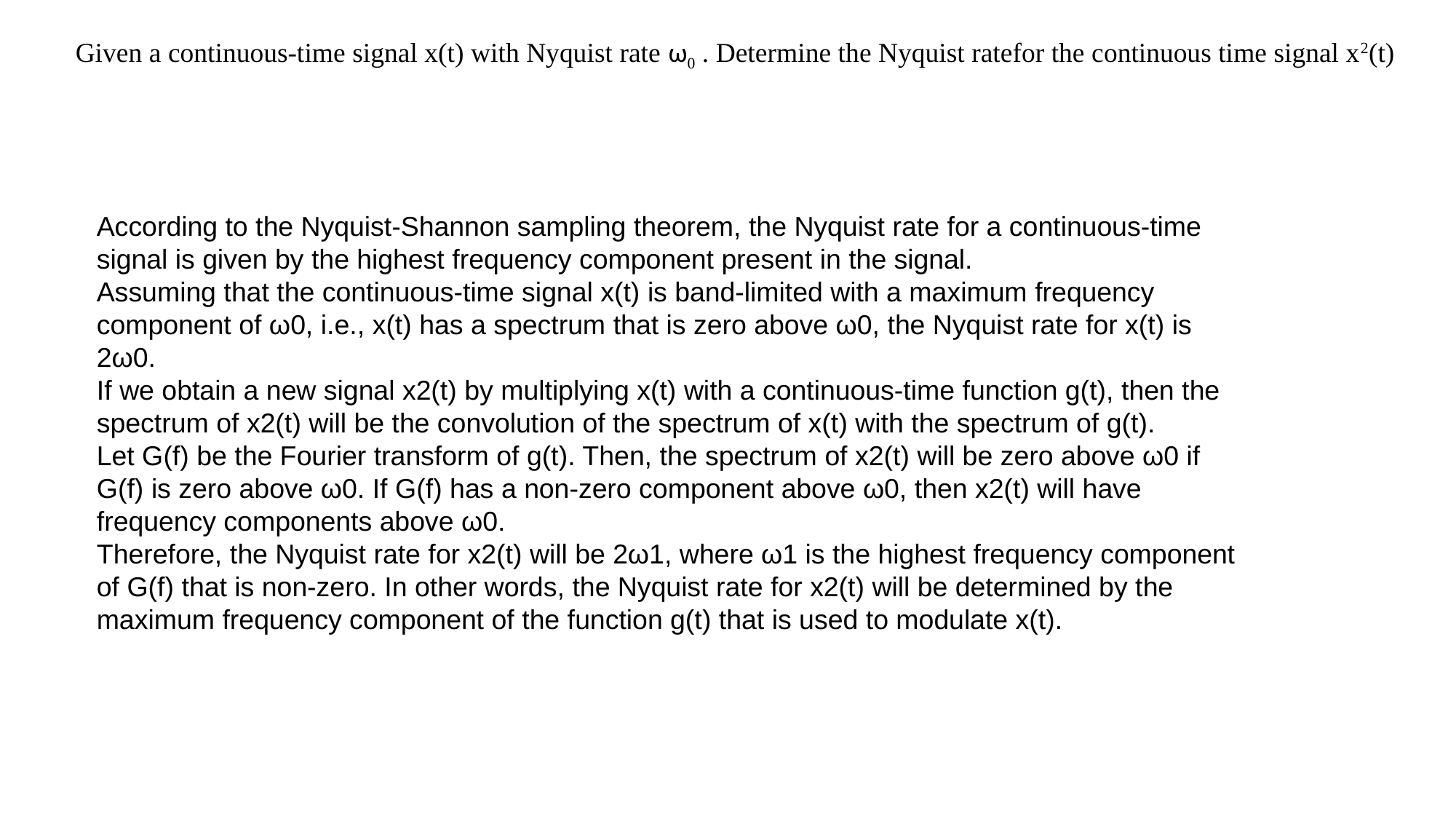

Given a continuous-time signal x(t) with Nyquist rate ω0 . Determine the Nyquist ratefor the continuous time signal x2(t)
According to the Nyquist-Shannon sampling theorem, the Nyquist rate for a continuous-time signal is given by the highest frequency component present in the signal.
Assuming that the continuous-time signal x(t) is band-limited with a maximum frequency component of ω0, i.e., x(t) has a spectrum that is zero above ω0, the Nyquist rate for x(t) is 2ω0.
If we obtain a new signal x2(t) by multiplying x(t) with a continuous-time function g(t), then the spectrum of x2(t) will be the convolution of the spectrum of x(t) with the spectrum of g(t).
Let G(f) be the Fourier transform of g(t). Then, the spectrum of x2(t) will be zero above ω0 if G(f) is zero above ω0. If G(f) has a non-zero component above ω0, then x2(t) will have frequency components above ω0.
Therefore, the Nyquist rate for x2(t) will be 2ω1, where ω1 is the highest frequency component of G(f) that is non-zero. In other words, the Nyquist rate for x2(t) will be determined by the maximum frequency component of the function g(t) that is used to modulate x(t).